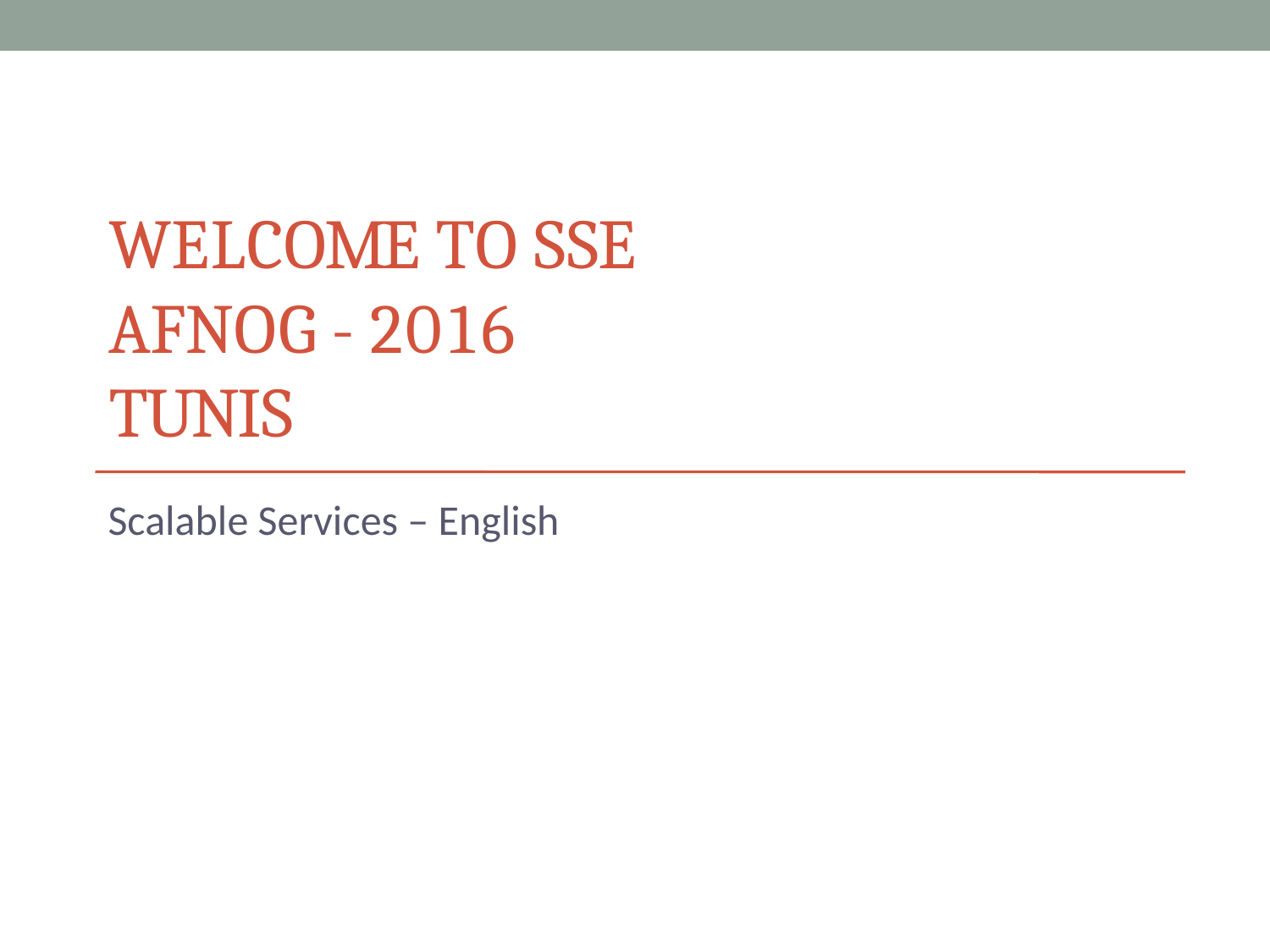

# Welcome to sse AfNOG - 2016 TUNIS
Scalable Services – English